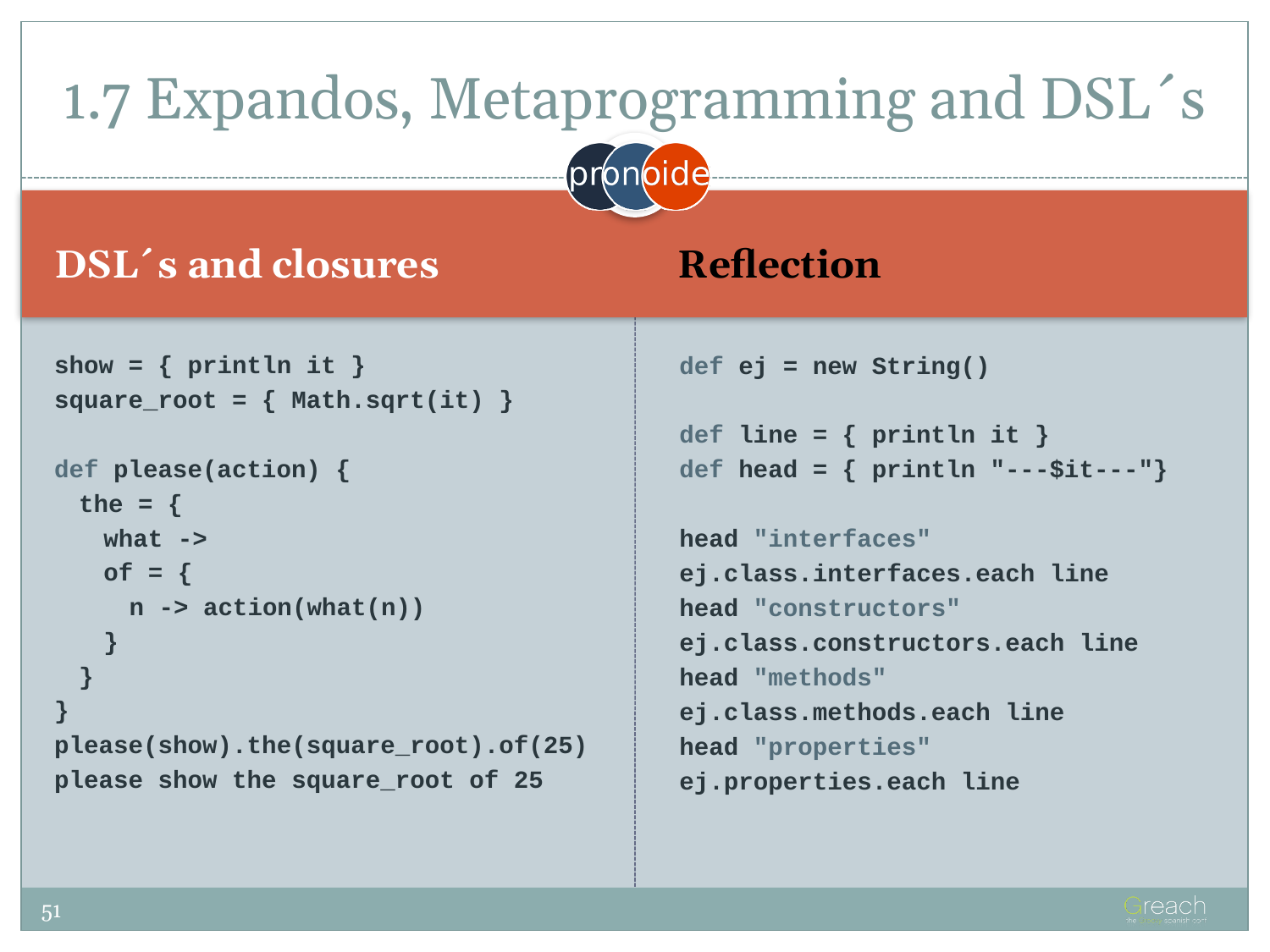

# 1.7 Expandos, Metaprogramming and DSL´s
DSL´s and closures
Reflection
show = { println it }
square_root = { Math.sqrt(it) }

def please(action) {
the = {
what ->
of = {
n -> action(what(n))
}
}
}
please(show).the(square_root).of(25)
please show the square_root of 25
def ej = new String()

def line = { println it }
def head = { println "---$it---"}

head "interfaces"
ej.class.interfaces.each line
head "constructors"
ej.class.constructors.each line
head "methods"
ej.class.methods.each line
head "properties"
ej.properties.each line